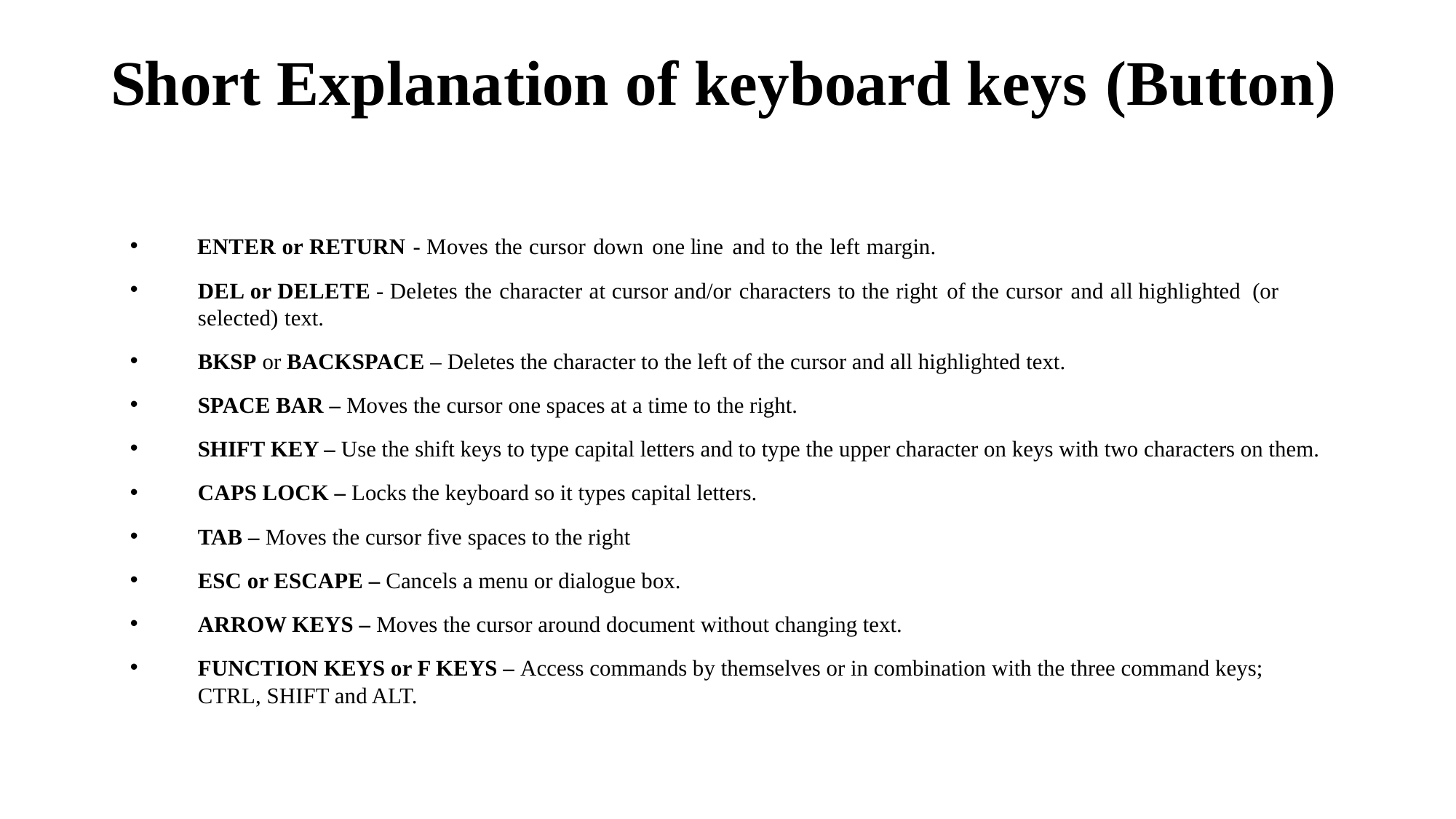

# Short Explanation of keyboard keys (Button)
ENTER or RETURN - Moves the cursor down one line and to the left margin.
DEL or DELETE - Deletes the character at cursor and/or characters to the right of the cursor and all highlighted (or selected) text.
BKSP or BACKSPACE – Deletes the character to the left of the cursor and all highlighted text.
SPACE BAR – Moves the cursor one spaces at a time to the right.
SHIFT KEY – Use the shift keys to type capital letters and to type the upper character on keys with two characters on them.
CAPS LOCK – Locks the keyboard so it types capital letters.
TAB – Moves the cursor five spaces to the right
ESC or ESCAPE – Cancels a menu or dialogue box.
ARROW KEYS – Moves the cursor around document without changing text.
FUNCTION KEYS or F KEYS – Access commands by themselves or in combination with the three command keys; CTRL, SHIFT and ALT.